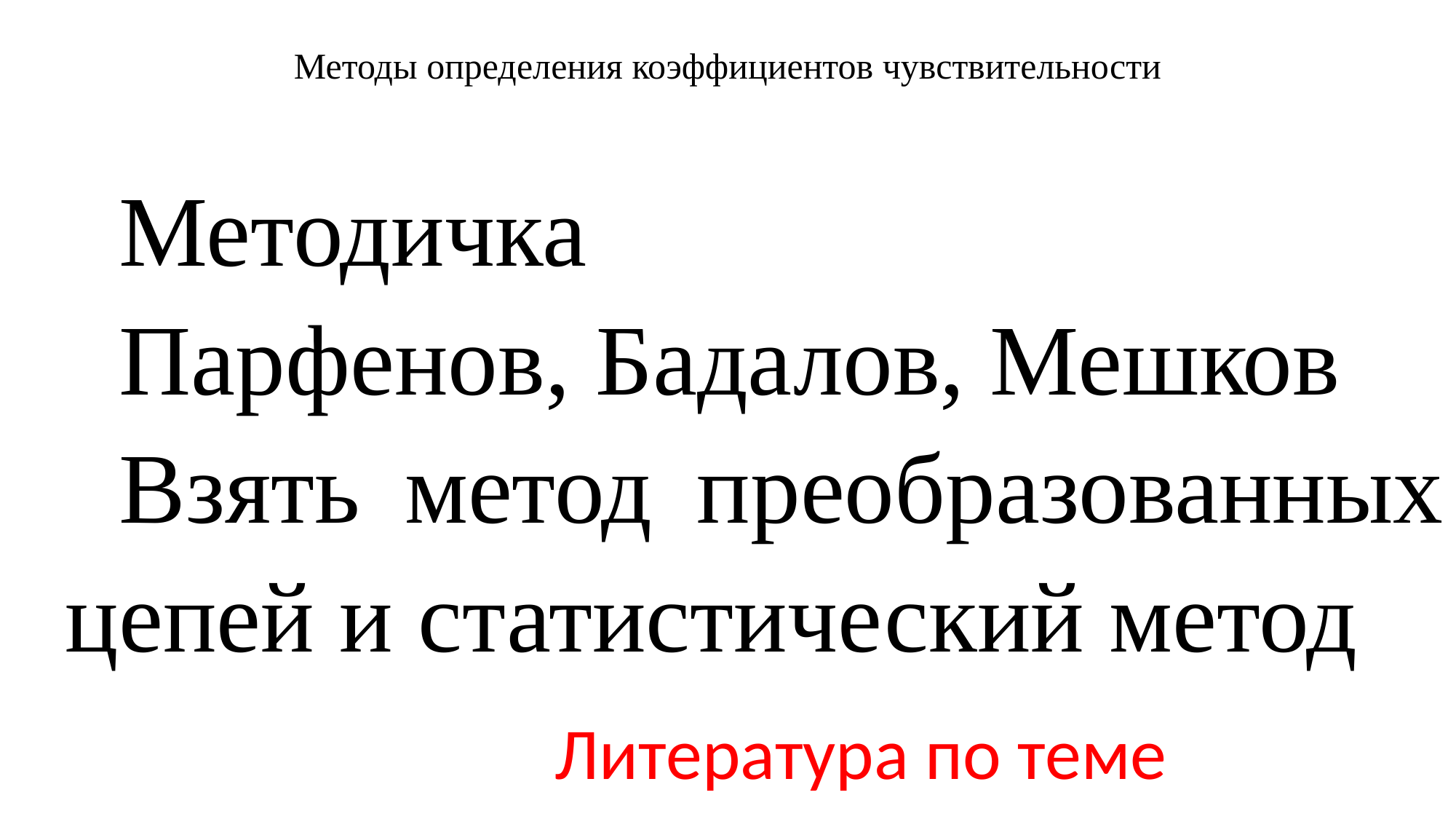

Методы определения коэффициентов чувствительности
Методичка
Парфенов, Бадалов, Мешков
Взять метод преобразованных цепей и статистический метод
Литература по теме